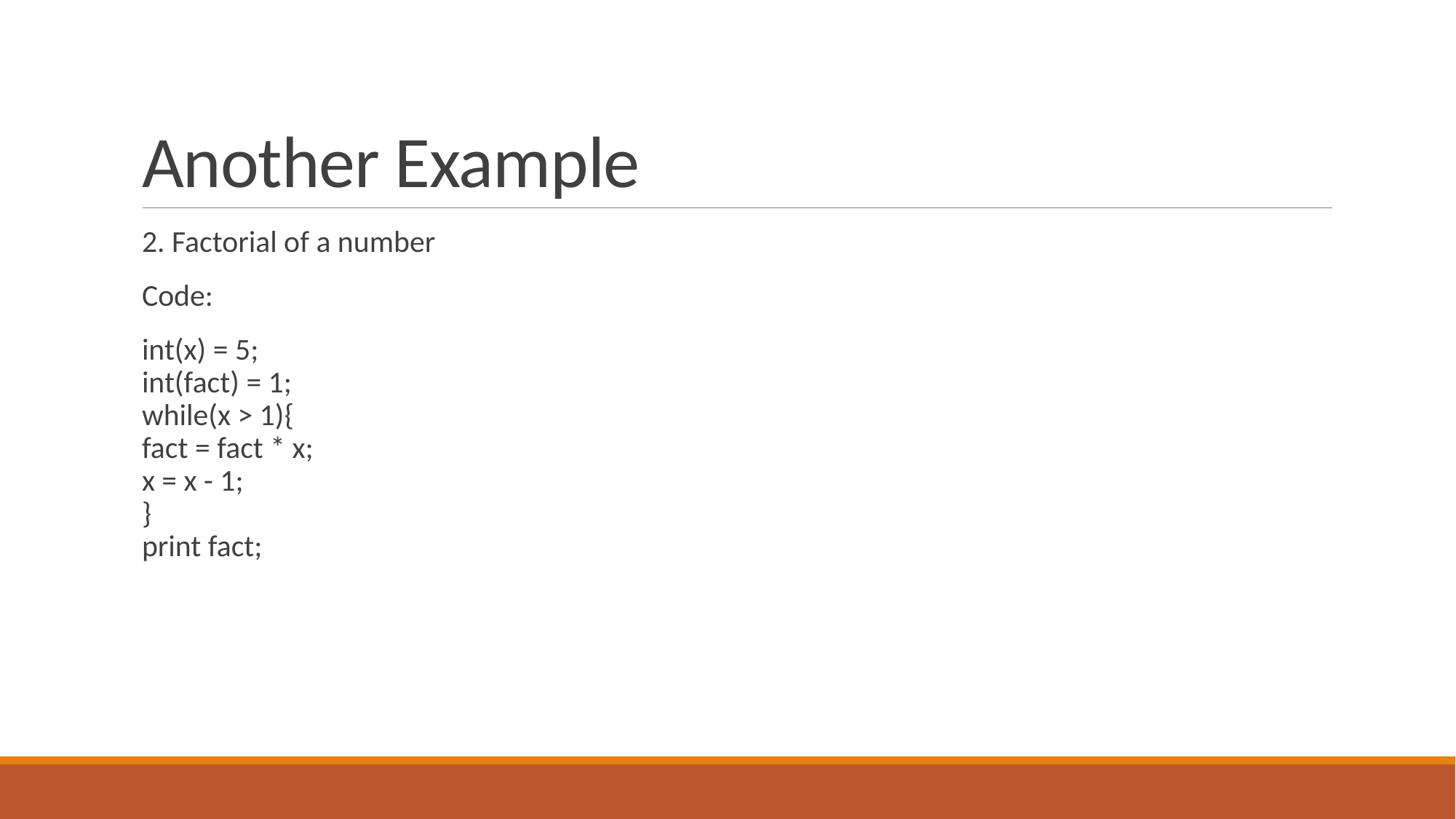

# Another Example
2. Factorial of a number
Code:
int(x) = 5;
int(fact) = 1;
while(x > 1){
fact = fact * x;
x = x - 1;
}
print fact;